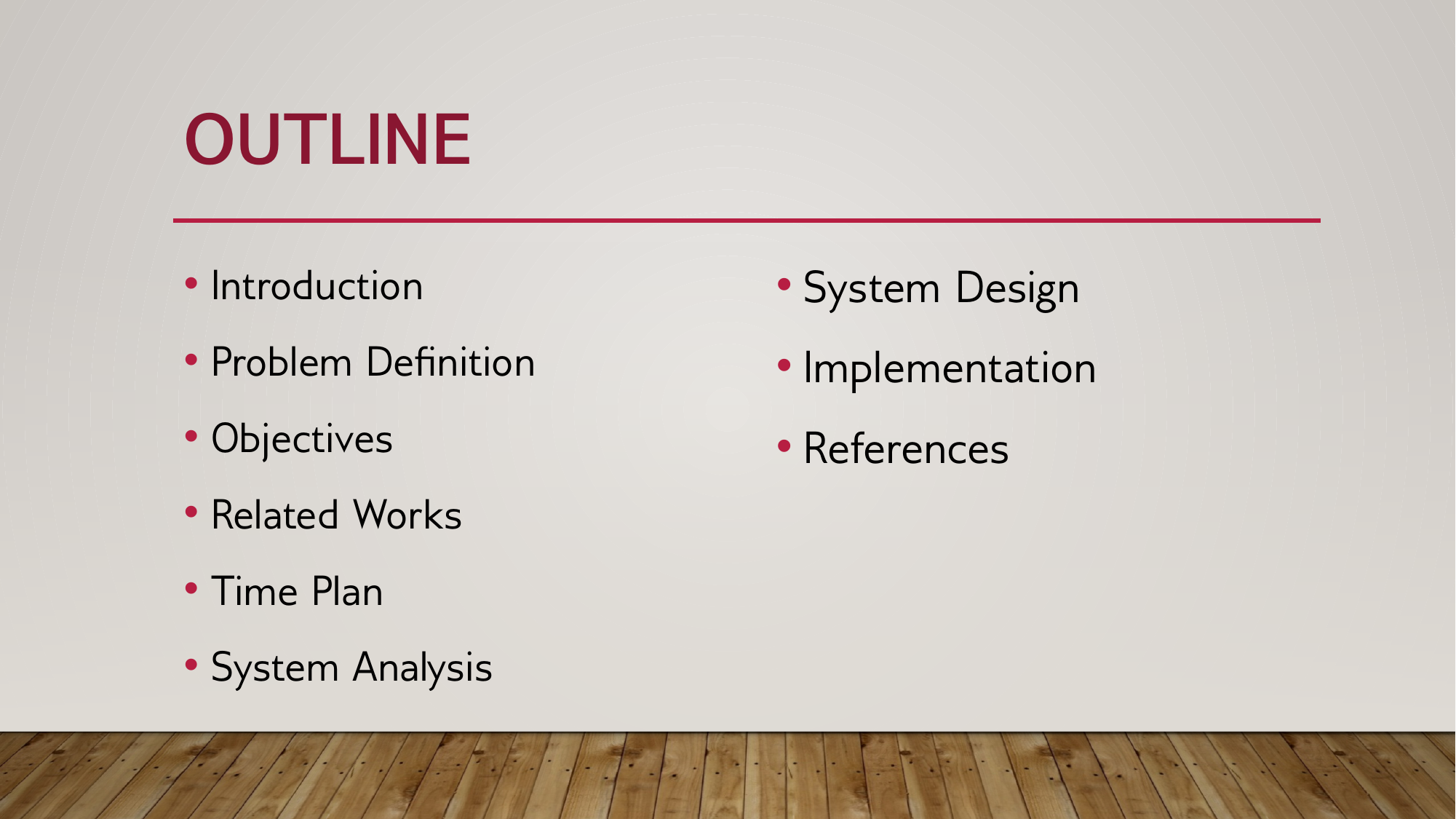

# Outline
System Design
Implementation
References

Introduction
Problem Definition
Objectives
Related Works
Time Plan
System Analysis